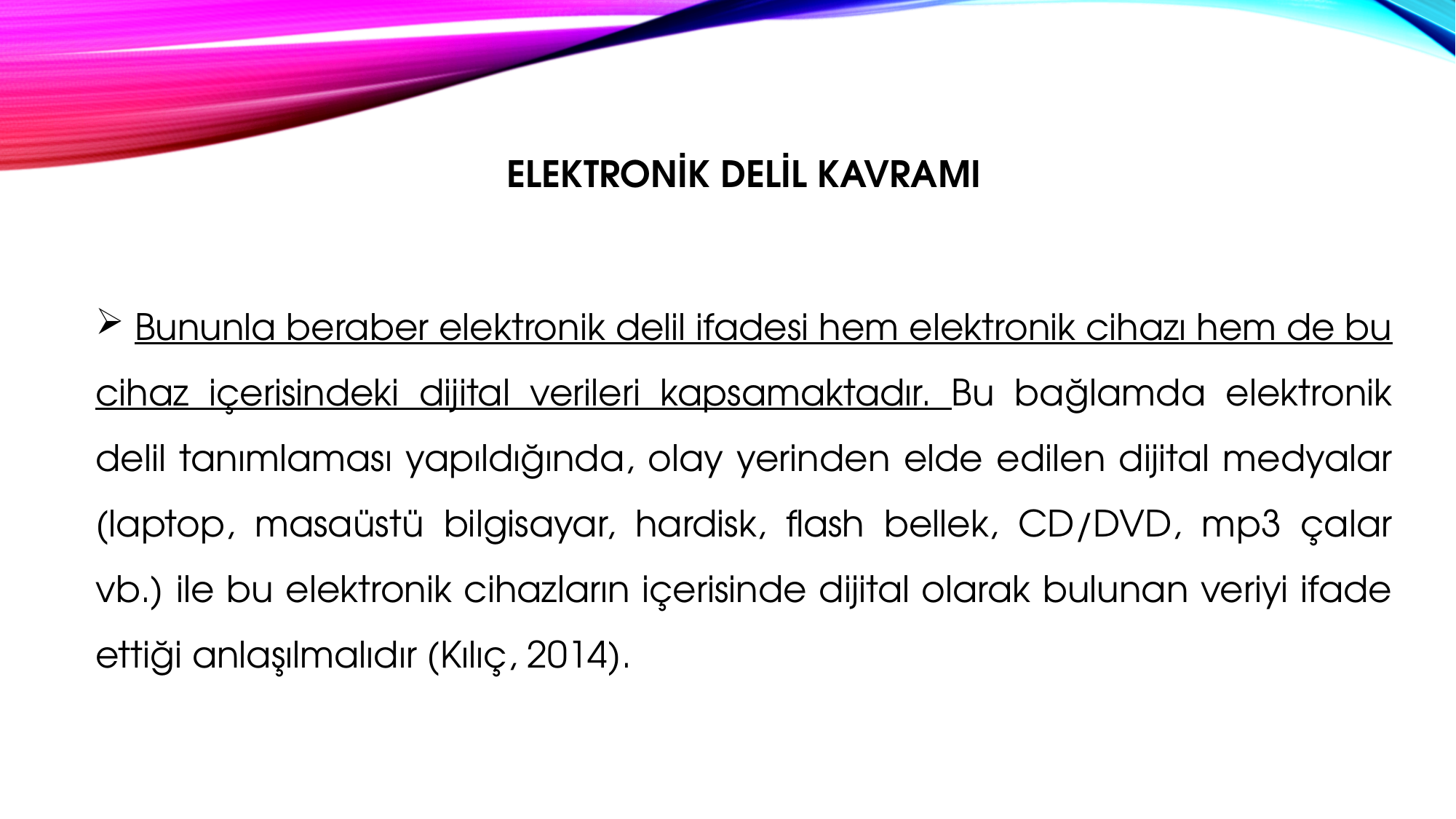

ELEKTRONİK DELİL KAVRAMI

 Bununla beraber elektronik delil ifadesi hem elektronik cihazı hem de bu cihaz içerisindeki dijital verileri kapsamaktadır. Bu bağlamda elektronik delil tanımlaması yapıldığında, olay yerinden elde edilen dijital medyalar (laptop, masaüstü bilgisayar, hardisk, flash bellek, CD/DVD, mp3 çalar vb.) ile bu elektronik cihazların içerisinde dijital olarak bulunan veriyi ifade ettiği anlaşılmalıdır (Kılıç, 2014).